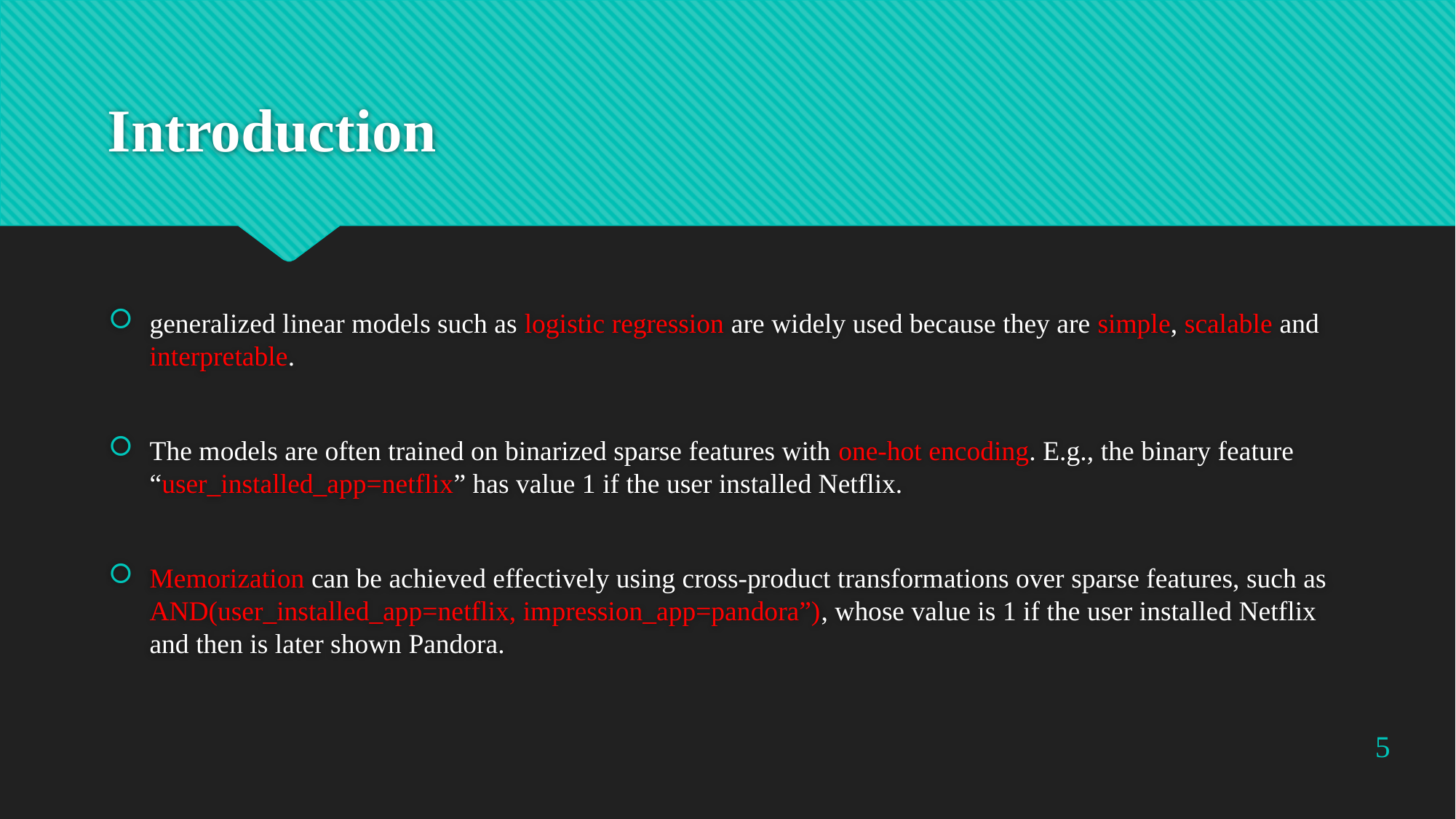

# Introduction
generalized linear models such as logistic regression are widely used because they are simple, scalable and interpretable.

The models are often trained on binarized sparse features with one-hot encoding. E.g., the binary feature “user_installed_app=netflix” has value 1 if the user installed Netflix.

Memorization can be achieved effectively using cross-product transformations over sparse features, such as AND(user_installed_app=netflix, impression_app=pandora”), whose value is 1 if the user installed Netflix and then is later shown Pandora.

5